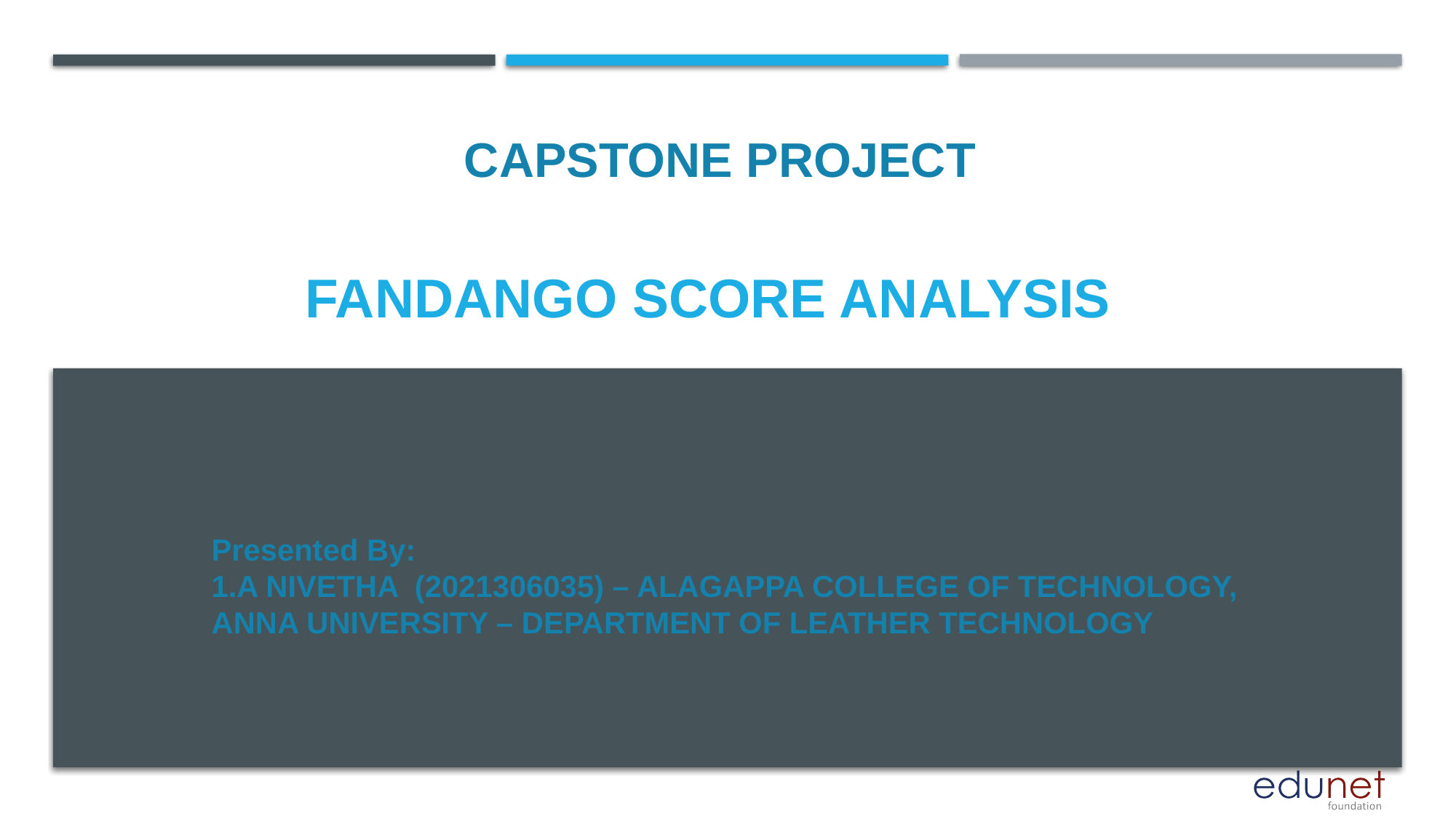

CAPSTONE PROJECT
# FANDANGO SCORE ANALYSIS
Presented By:
1.A NIVETHA  (2021306035) – ALAGAPPA COLLEGE OF TECHNOLOGY, ANNA UNIVERSITY – DEPARTMENT OF LEATHER TECHNOLOGY